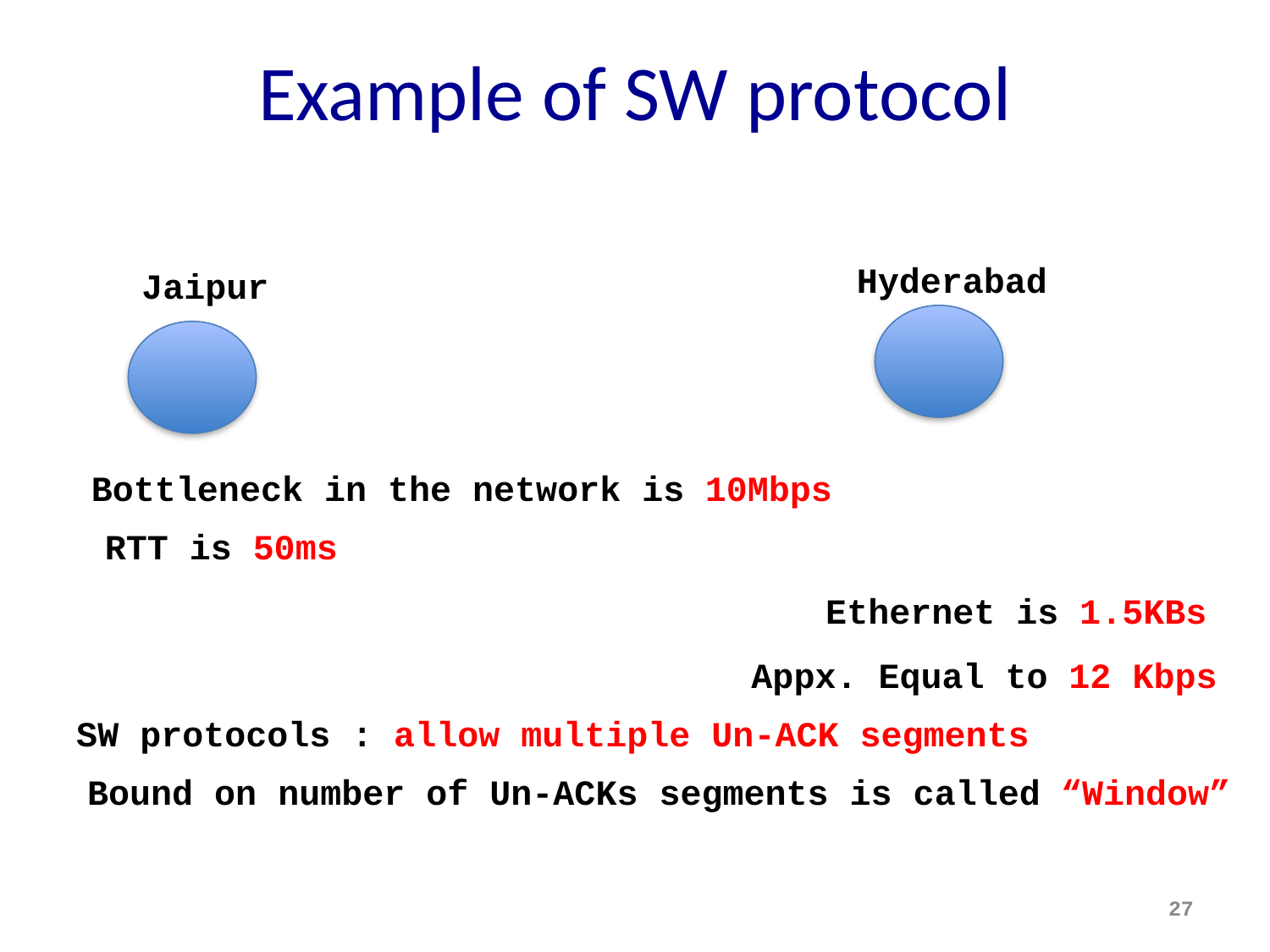

# Example of SW protocol

Hyderabad
Jaipur

Bottleneck in the network is 10Mbps
RTT is 50ms
Ethernet is 1.5KBs
Appx. Equal to 12 Kbps
SW protocols : allow multiple Un-ACK segments
Bound on number of Un-ACKs segments is called “Window”
27